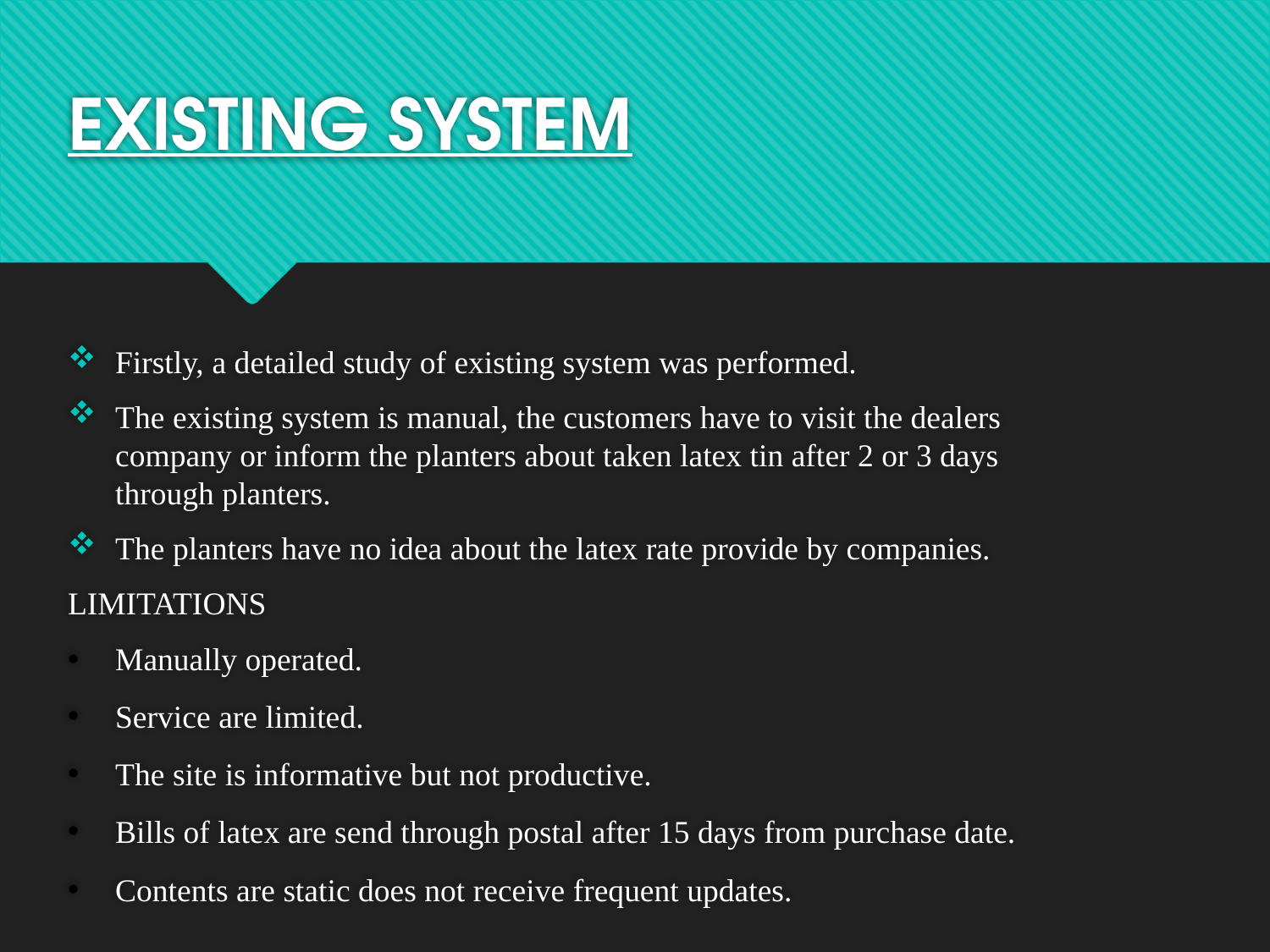

# EXISTING SYSTEM
Firstly, a detailed study of existing system was performed.
The existing system is manual, the customers have to visit the dealers company or inform the planters about taken latex tin after 2 or 3 days through planters.
The planters have no idea about the latex rate provide by companies.
LIMITATIONS
Manually operated.
Service are limited.
The site is informative but not productive.
Bills of latex are send through postal after 15 days from purchase date.
Contents are static does not receive frequent updates.